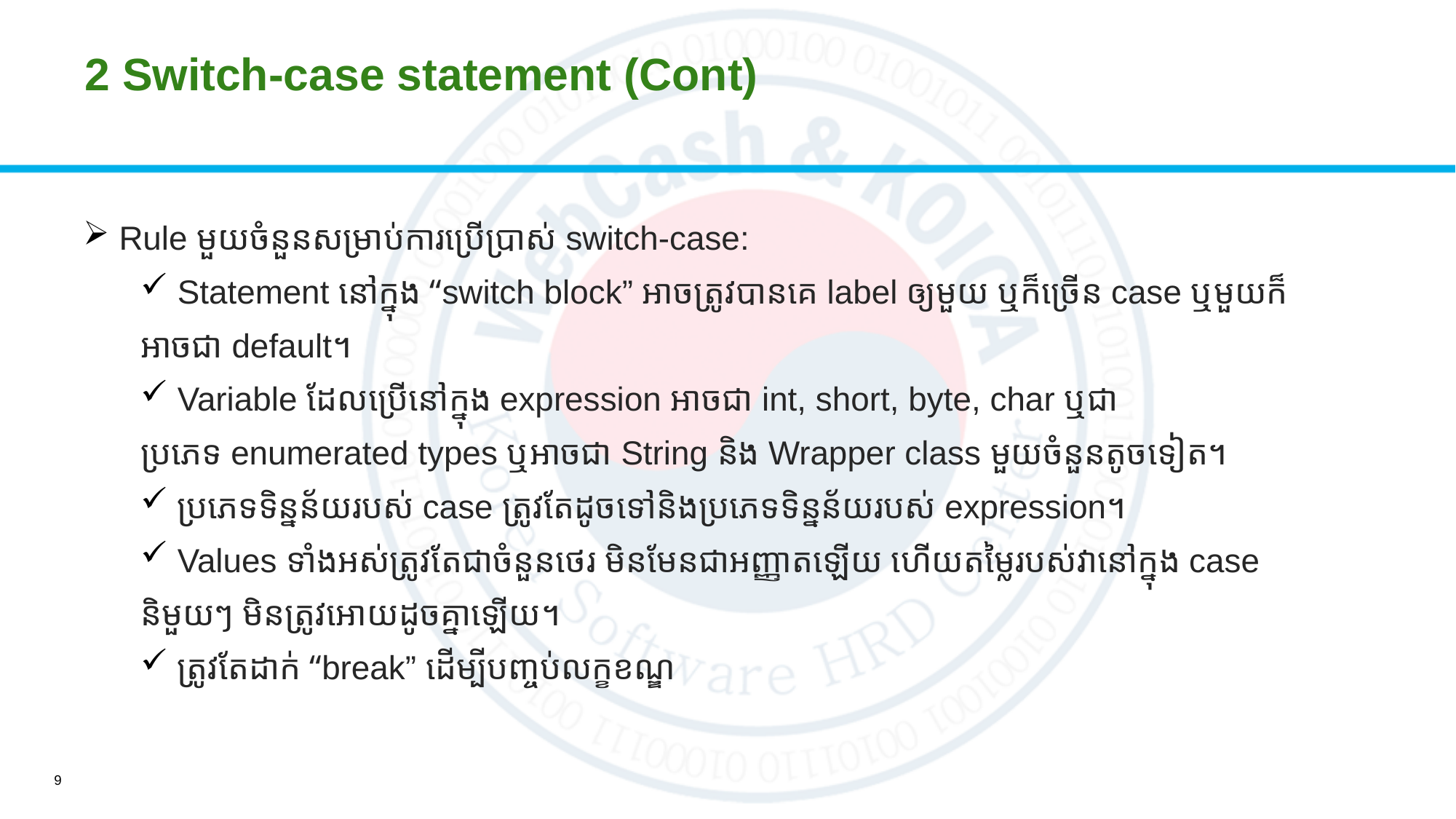

# 2 Switch-case statement (Cont)
 Rule មួយចំនួនសម្រាប់ការប្រើប្រាស់ switch-case:
 Statement នៅក្នុង “switch block” អាចត្រូវបានគេ​ label ឲ្យមួយ ឬក៏ច្រើន case ឬមួយក៏
អាចជា default។
 Variable ដែលប្រើនៅក្នុង expression អាចជា int, short, byte, char ឬជា
ប្រភេទ enumerated types ឬអាចជា​ String និង Wrapper class មួយចំនួនតូចទៀត។
​ ប្រភេទទិន្នន័យរបស់ case ត្រូវតែដូចទៅនិងប្រភេទទិន្នន័យរបស់ expression។
​ Values ទាំងអស់ត្រូវតែជាចំនួនថេរ មិនមែនជាអញ្ញាតឡើយ ហើយតម្លៃរបស់វានៅក្នុង case
និមួយៗ មិនត្រូវ​អោយដូចគ្នាឡើយ។
 ត្រូវតែដាក់ “break” ដើម្បីបញ្ចប់លក្ខខណ្ឌ

9